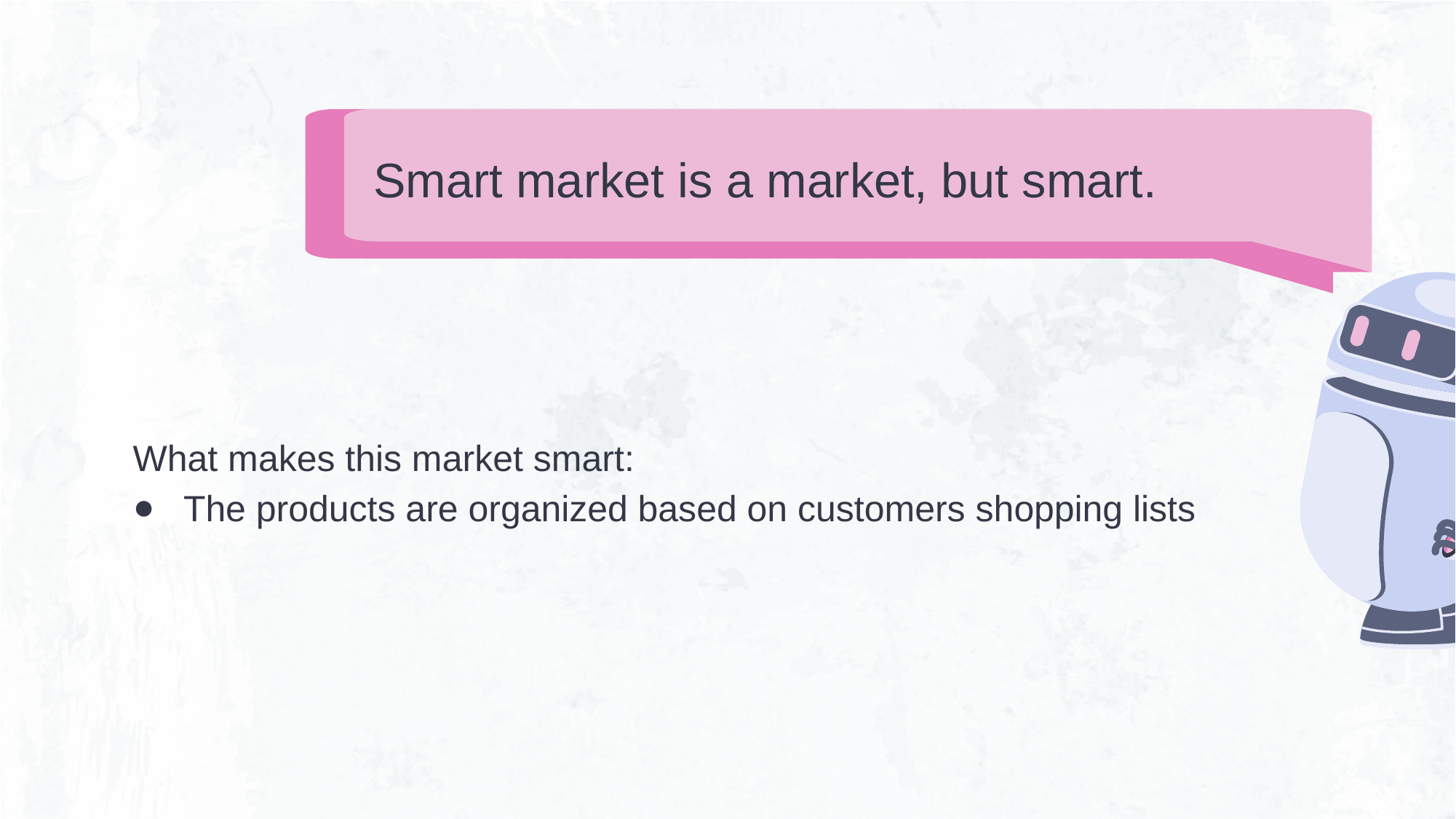

# Smart market is a market, but smart.

What makes this market smart:
The products are organized based on customers shopping lists